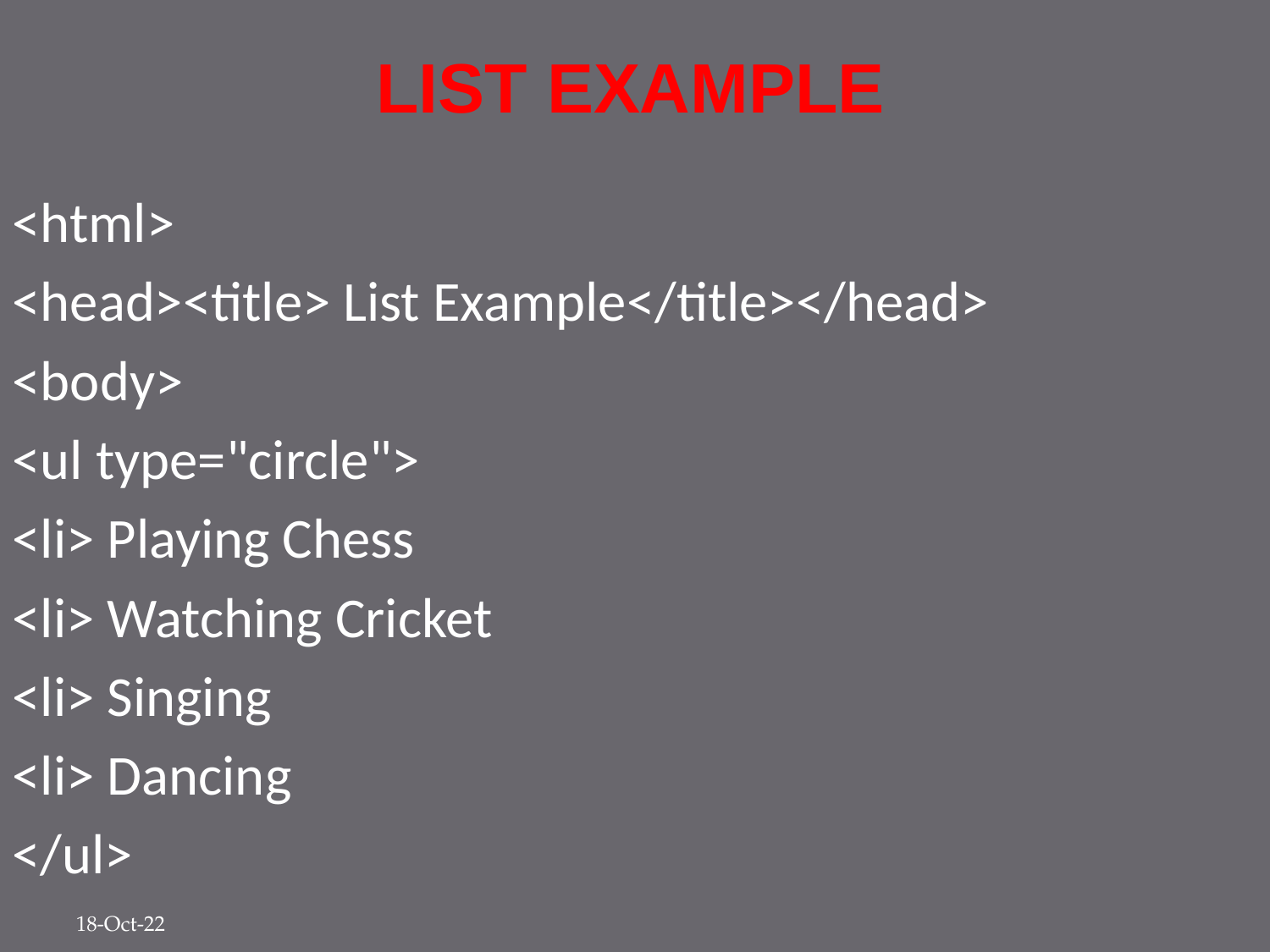

# list Example
<html>
<head><title> List Example</title></head>
<body>
<ul type="circle">
<li> Playing Chess
<li> Watching Cricket
<li> Singing
<li> Dancing
</ul>

18-Oct-22